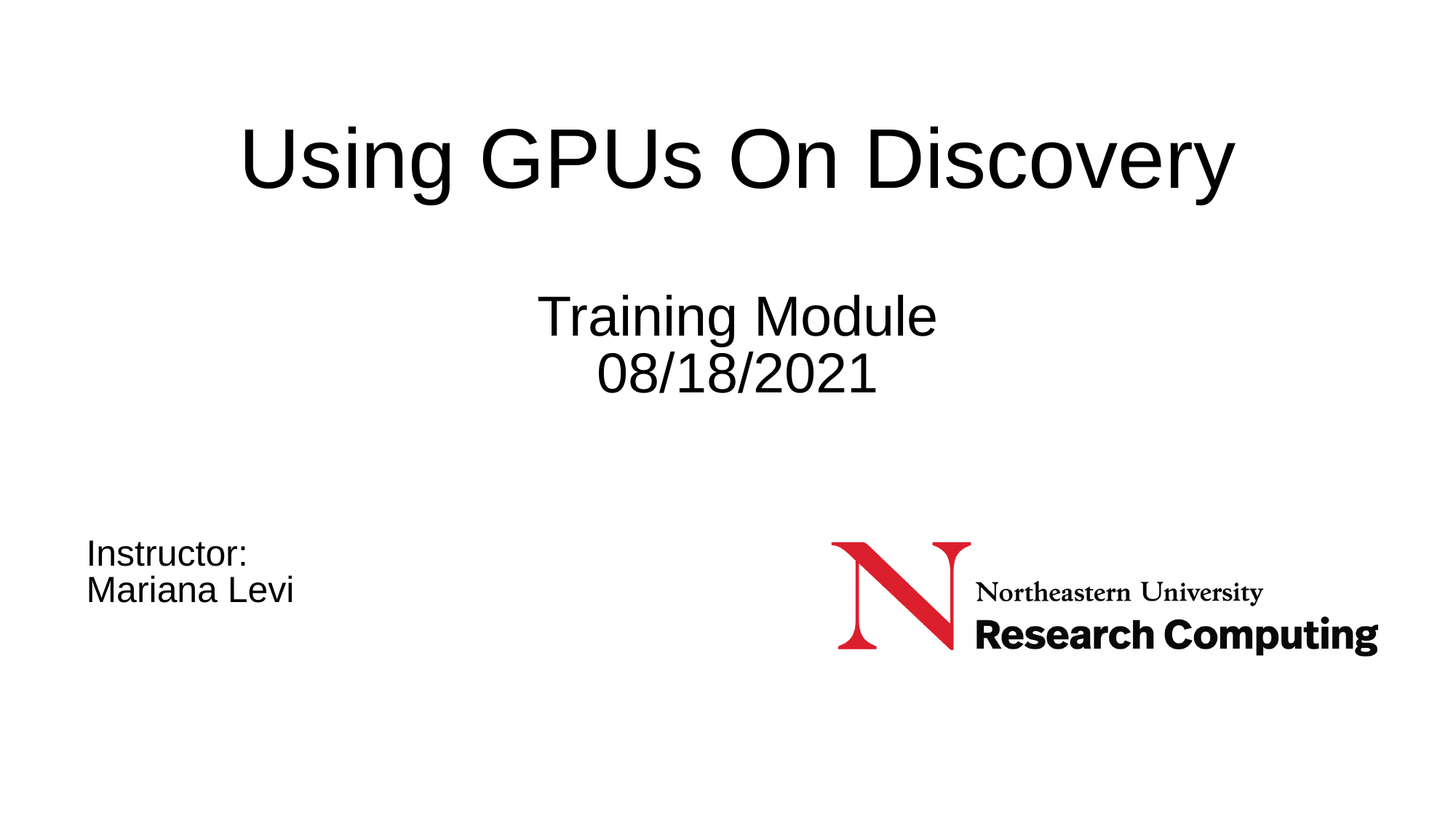

# Using GPUs On Discovery Training Module 08/18/2021
Instructor:
Mariana Levi